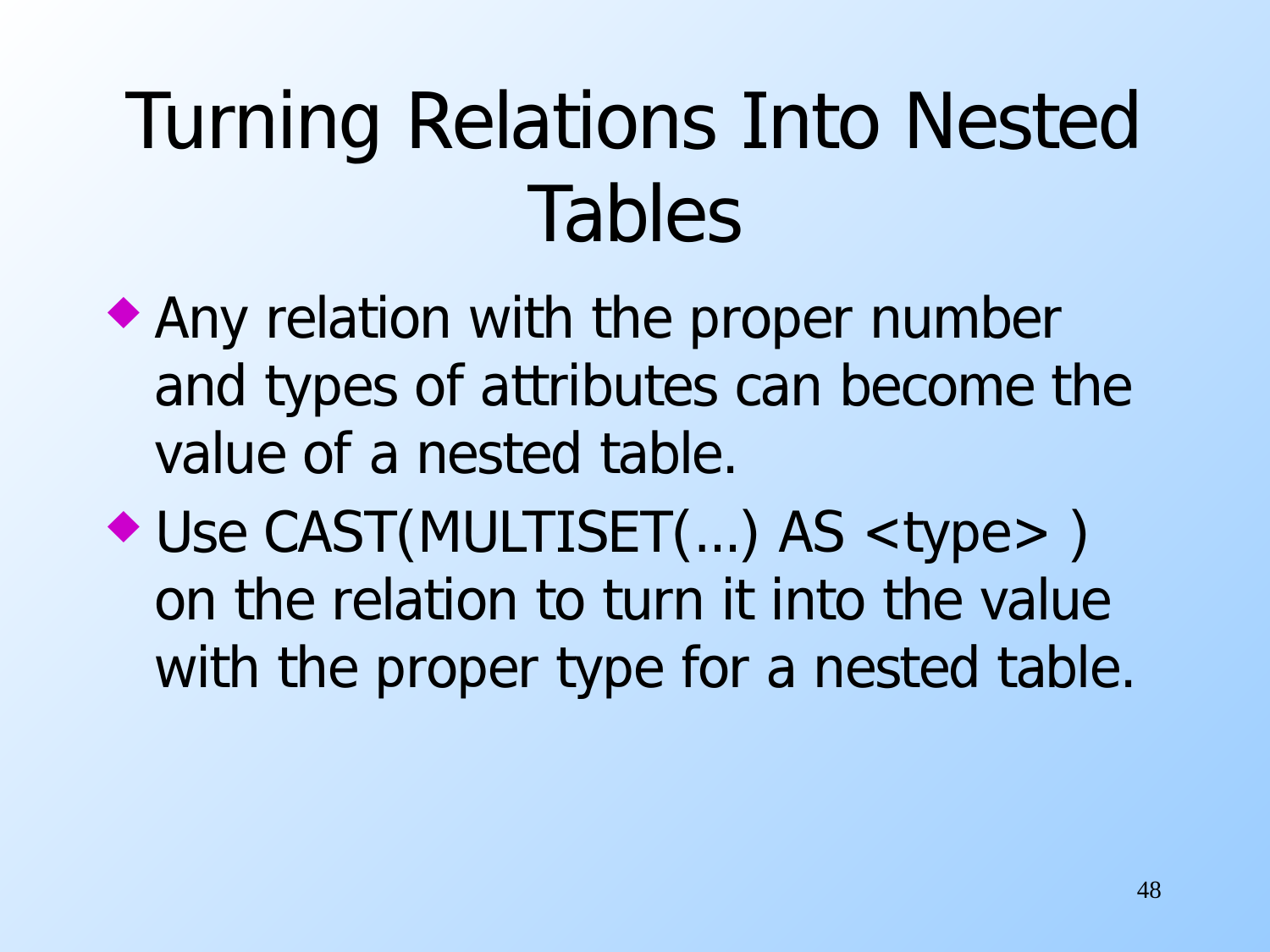

# Turning Relations Into Nested Tables
Any relation with the proper number and types of attributes can become the value of a nested table.
Use CAST(MULTISET(…) AS <type> ) on the relation to turn it into the value with the proper type for a nested table.
48